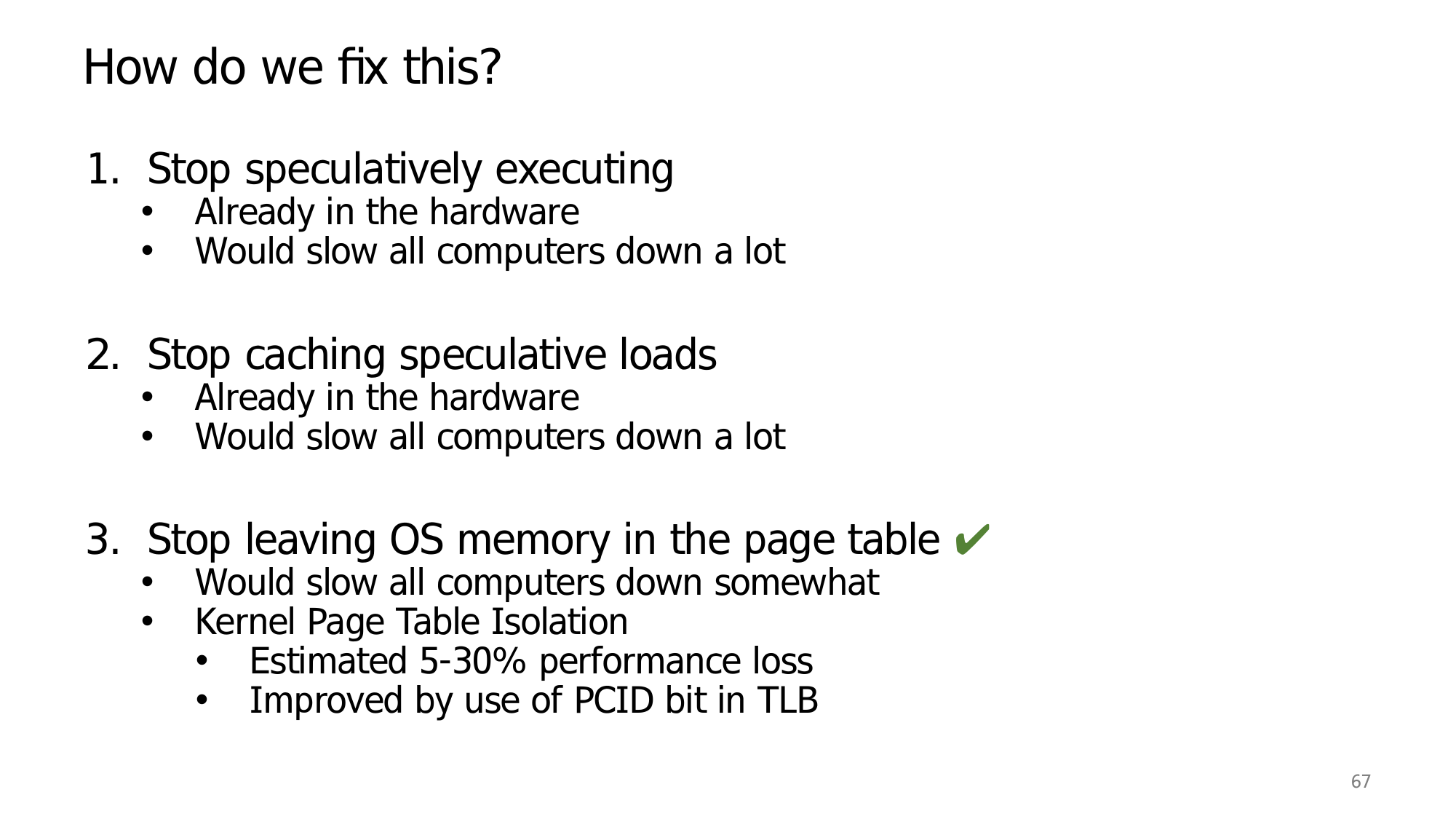

# How do we fix this?
Stop speculatively executing
Already in the hardware
Would slow all computers down a lot

Stop caching speculative loads
Already in the hardware
Would slow all computers down a lot

Stop leaving OS memory in the page table ✔
Would slow all computers down somewhat
Kernel Page Table Isolation
Estimated 5-30% performance loss
Improved by use of PCID bit in TLB

67